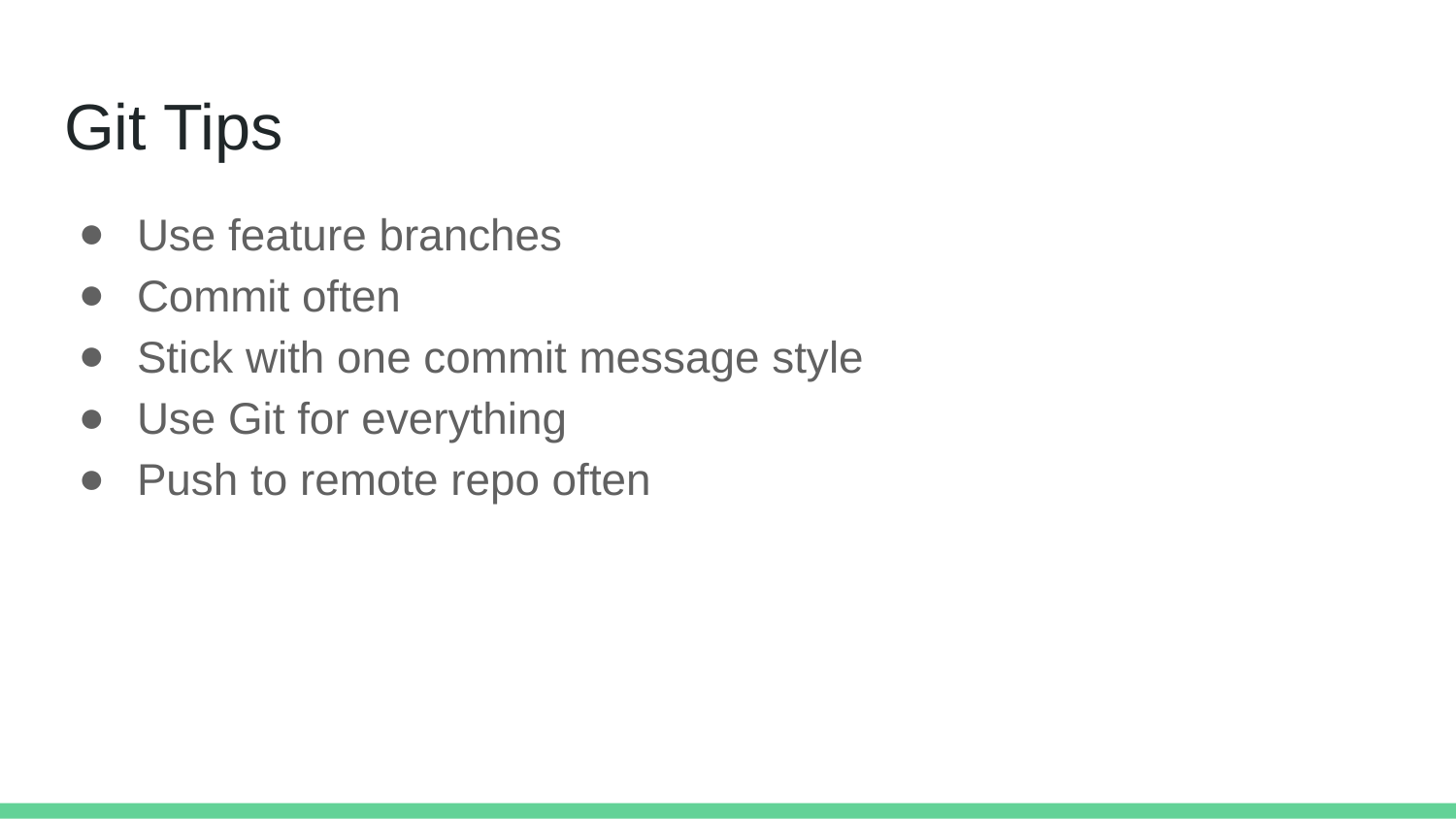

# Git Tips
Use feature branches
Commit often
Stick with one commit message style
Use Git for everything
Push to remote repo often